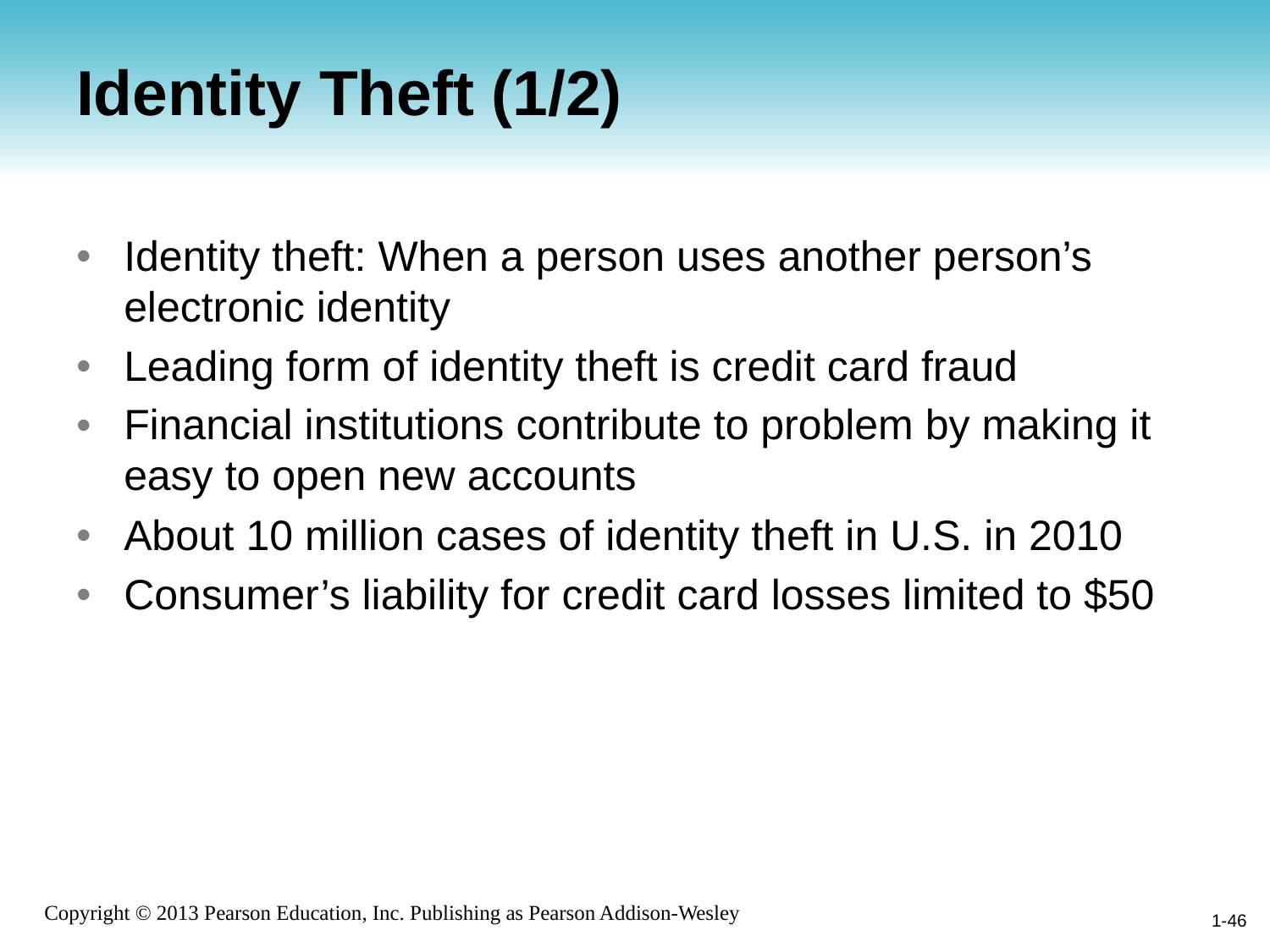

# Identity Theft (1/2)
Identity theft: When a person uses another person’s electronic identity
Leading form of identity theft is credit card fraud
Financial institutions contribute to problem by making it easy to open new accounts
About 10 million cases of identity theft in U.S. in 2010
Consumer’s liability for credit card losses limited to $50
1-46